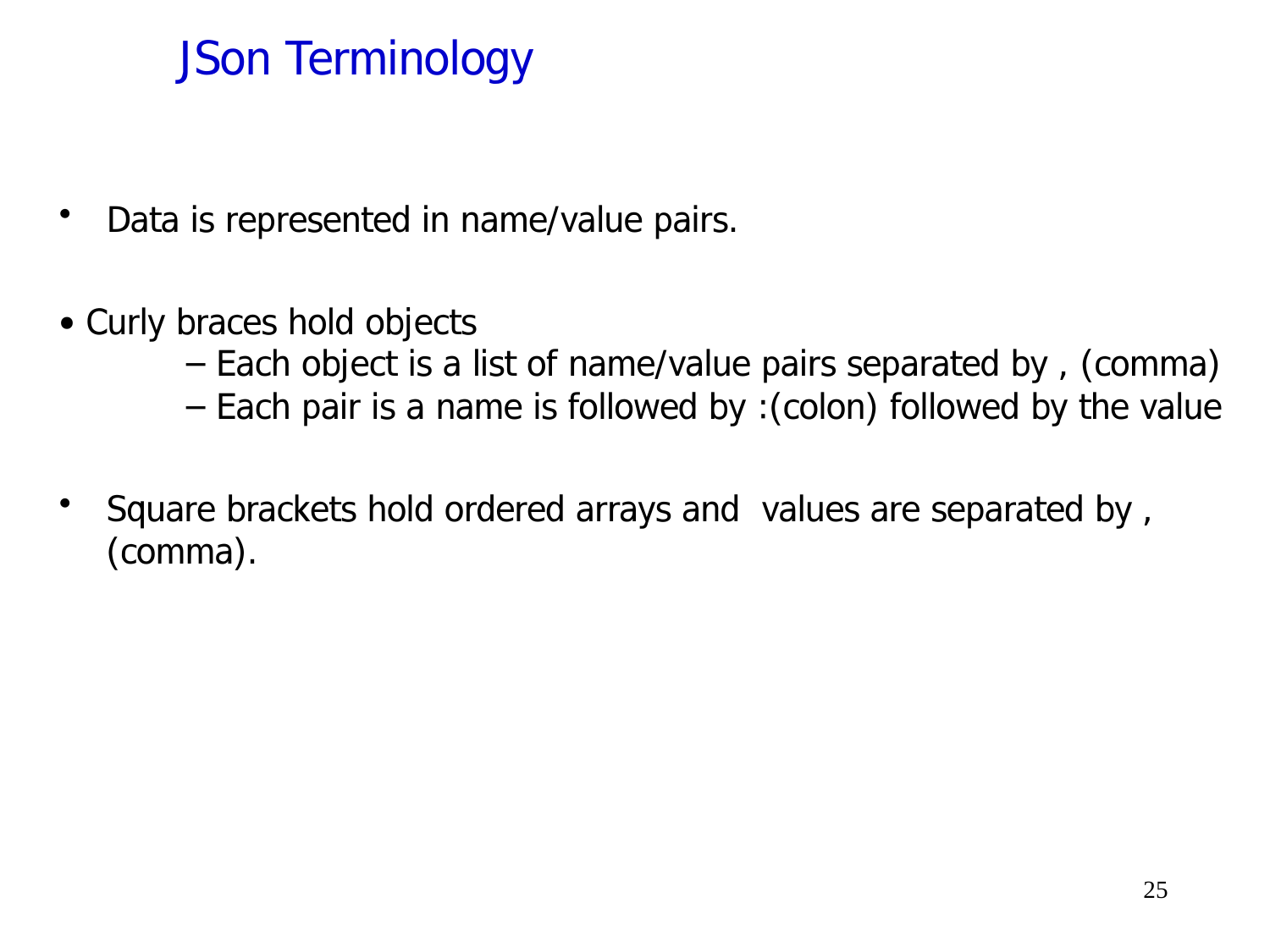

# JSon Terminology
Data is represented in name/value pairs.

• Curly braces hold objects
	– Each object is a list of name/value pairs separated by , (comma)
	– Each pair is a name is followed by :(colon) followed by the value

Square brackets hold ordered arrays and  values are separated by ,(comma).
25